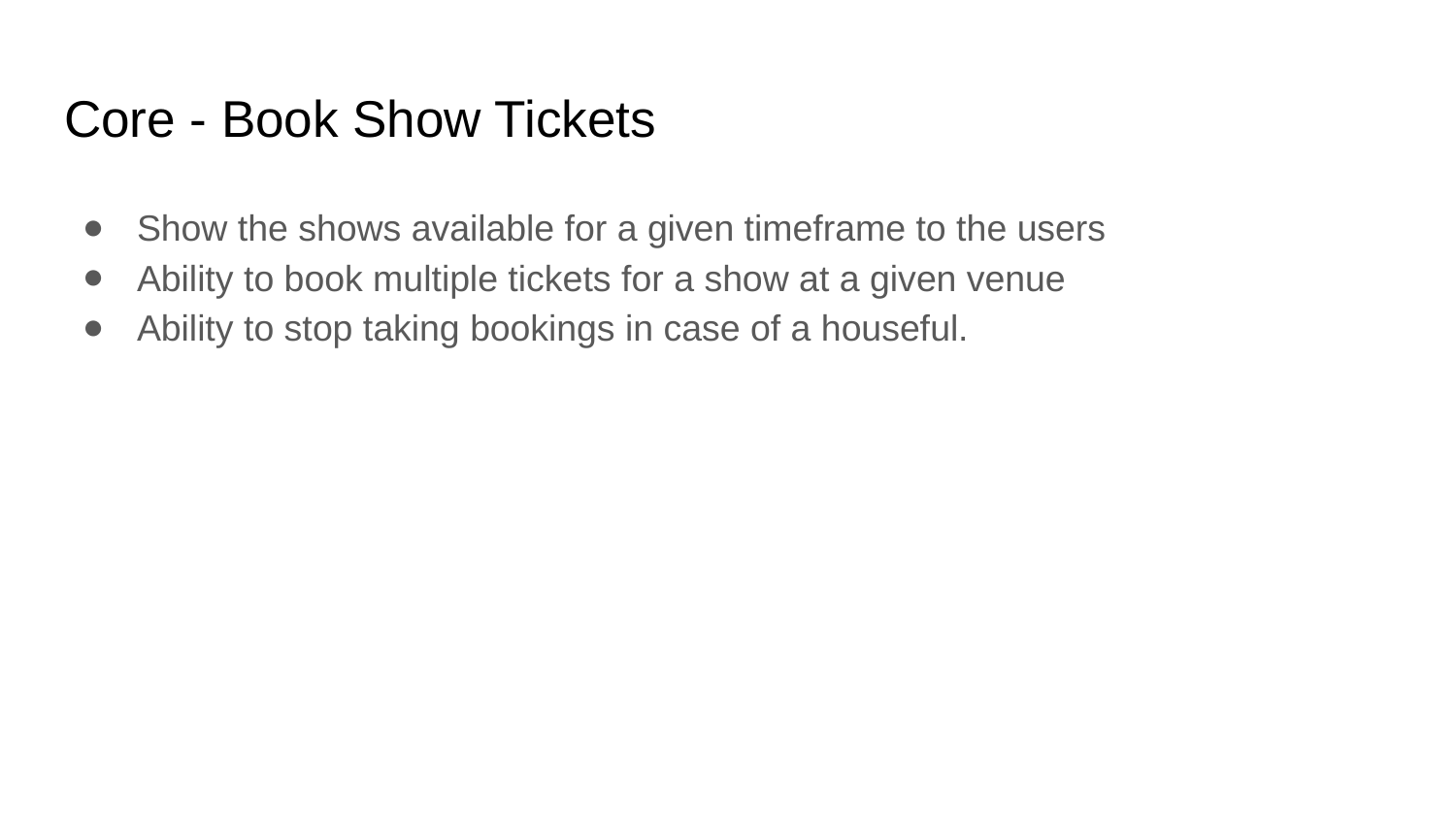

# Core - Book Show Tickets
Show the shows available for a given timeframe to the users
Ability to book multiple tickets for a show at a given venue
Ability to stop taking bookings in case of a houseful.